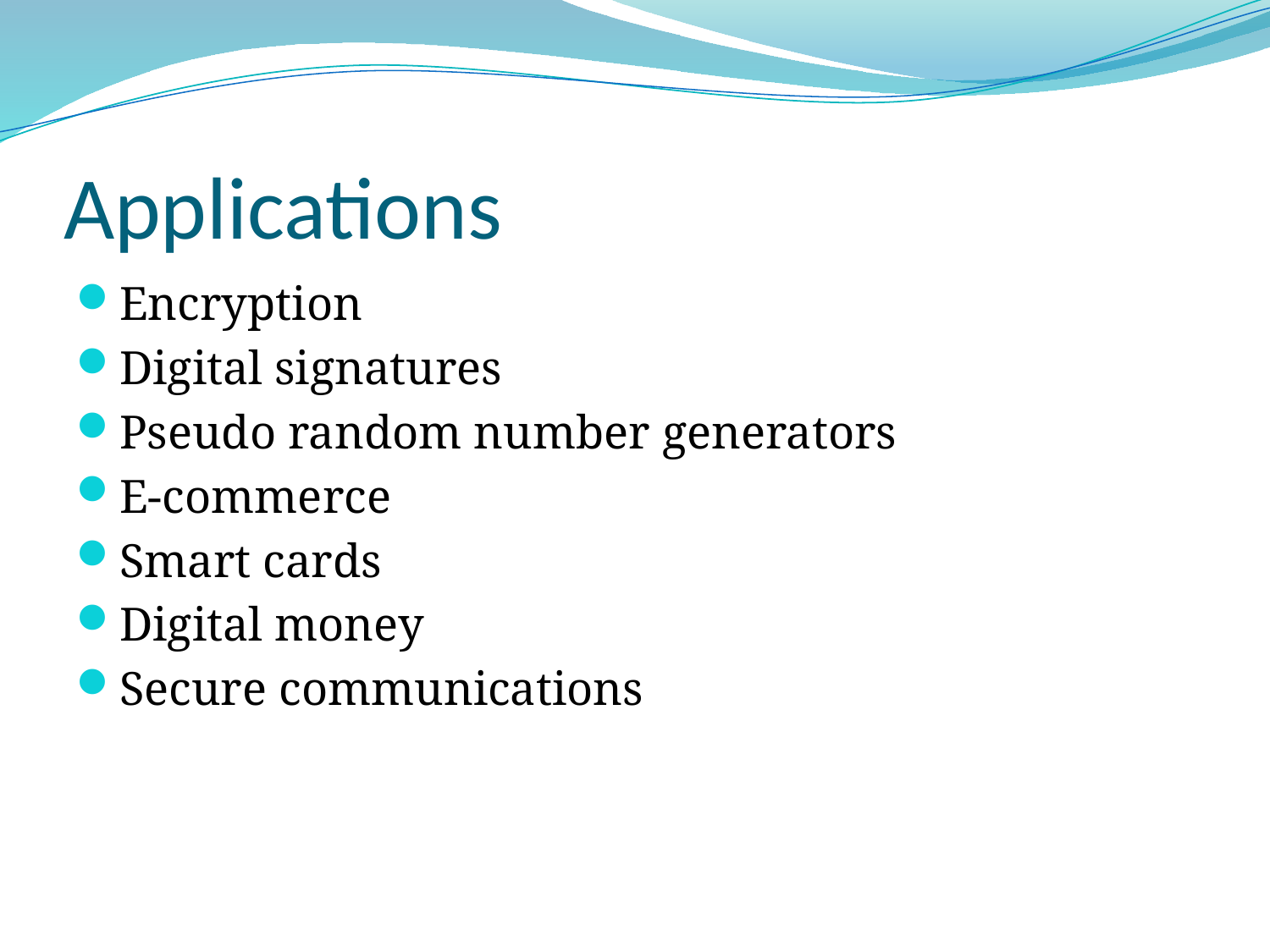

# Applications
Encryption
Digital signatures
Pseudo random number generators
E-commerce
Smart cards
Digital money
Secure communications